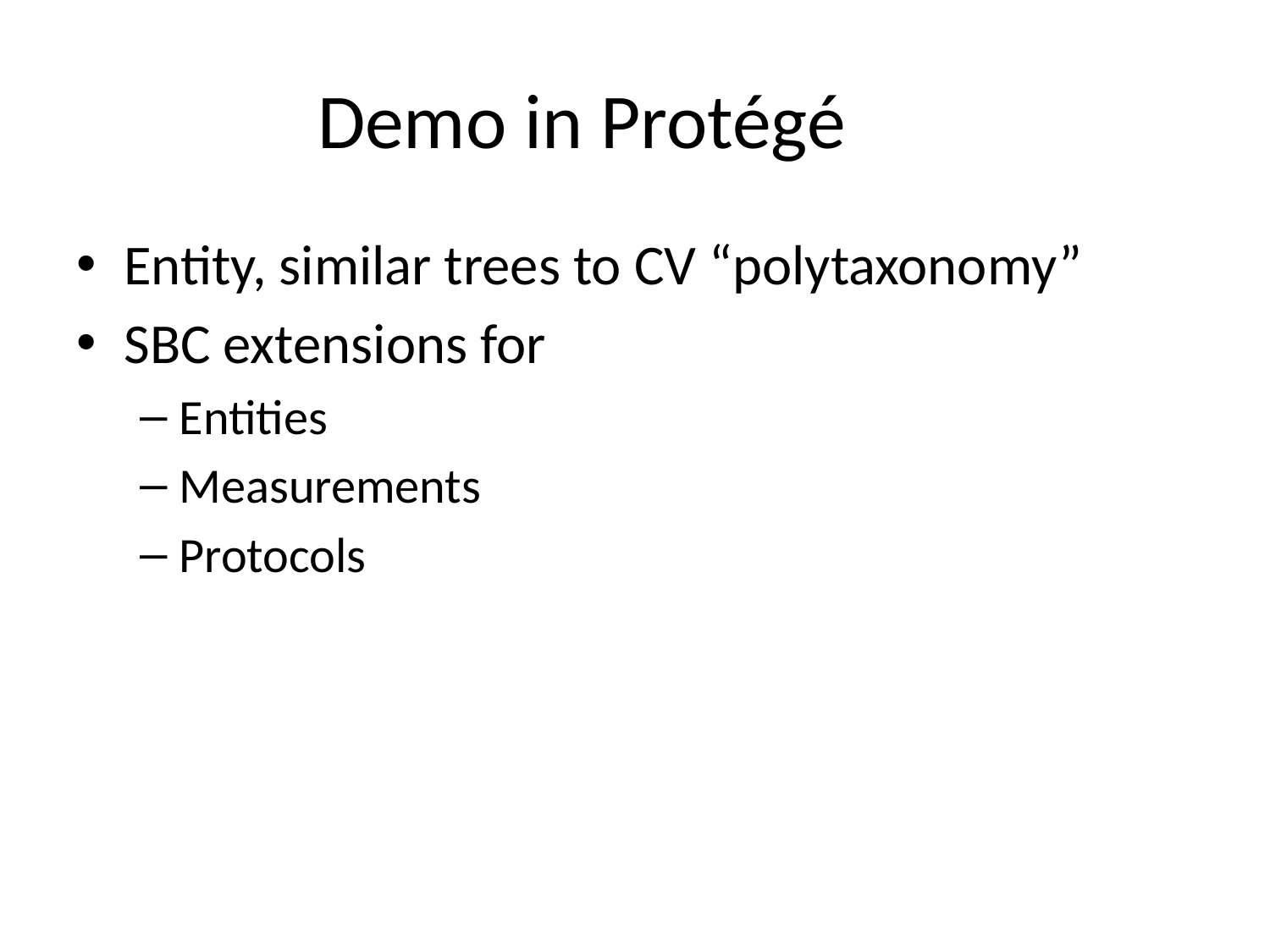

# Demo in Protégé
Entity, similar trees to CV “polytaxonomy”
SBC extensions for
Entities
Measurements
Protocols